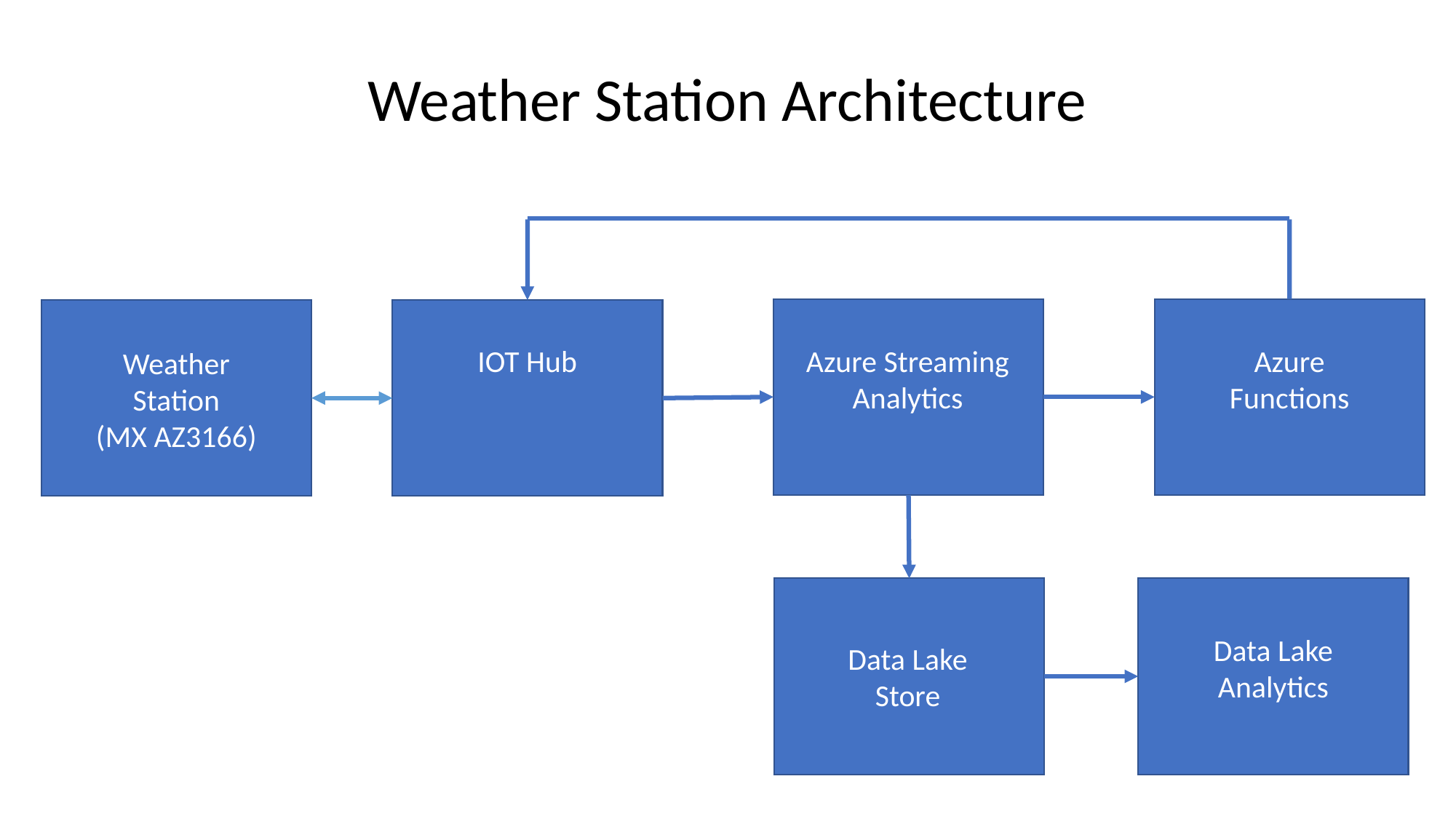

# Weather Station Architecture

Azure
Functions

IOT Hub
Azure Streaming
Analytics
Weather
Station
(MX AZ3166)

Data Lake
Analytics
Data Lake
Store